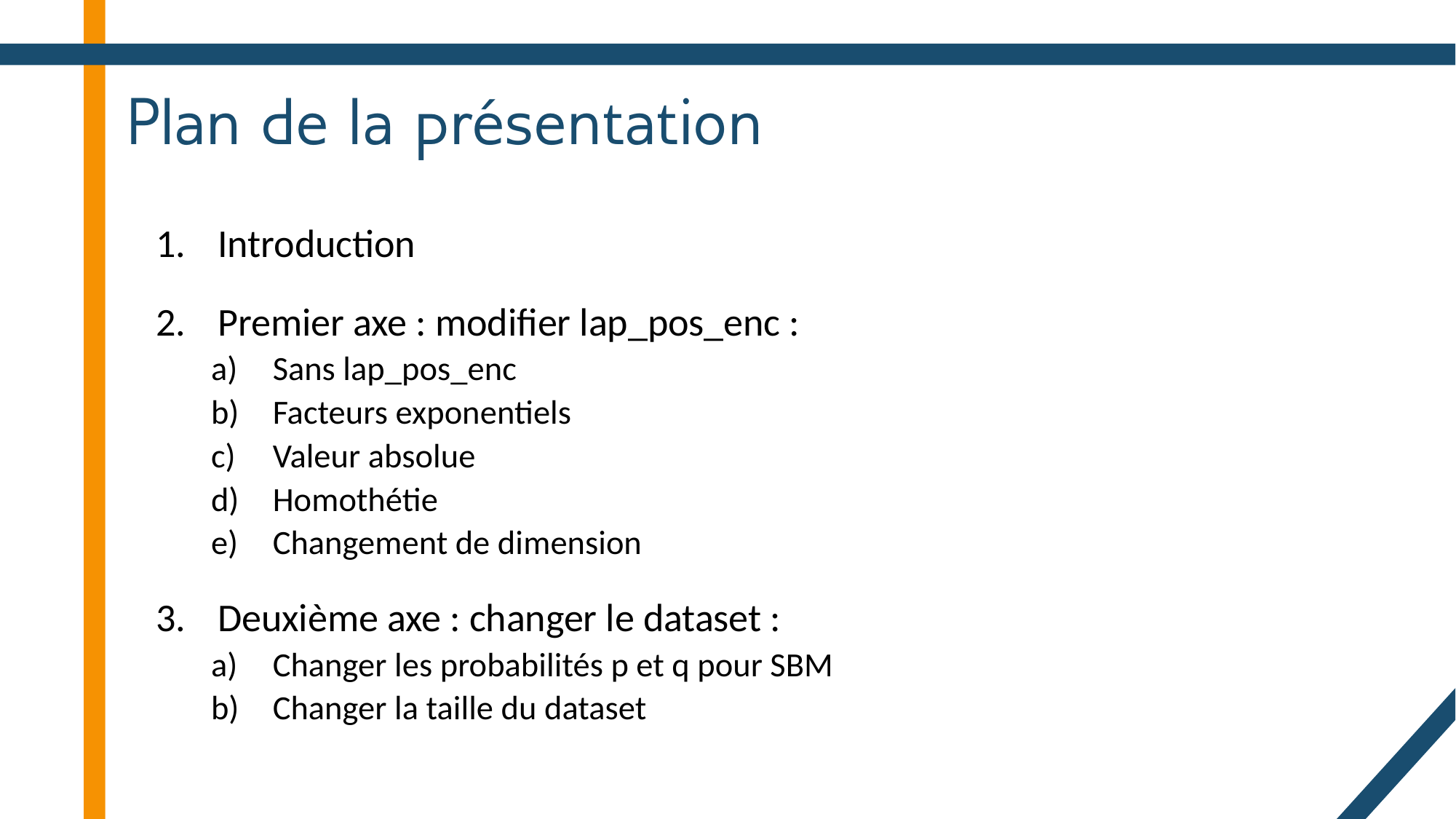

# Plan de la présentation
Introduction

Premier axe : modifier lap_pos_enc :
Sans lap_pos_enc
Facteurs exponentiels
Valeur absolue
Homothétie
Changement de dimension

Deuxième axe : changer le dataset :
Changer les probabilités p et q pour SBM
Changer la taille du dataset